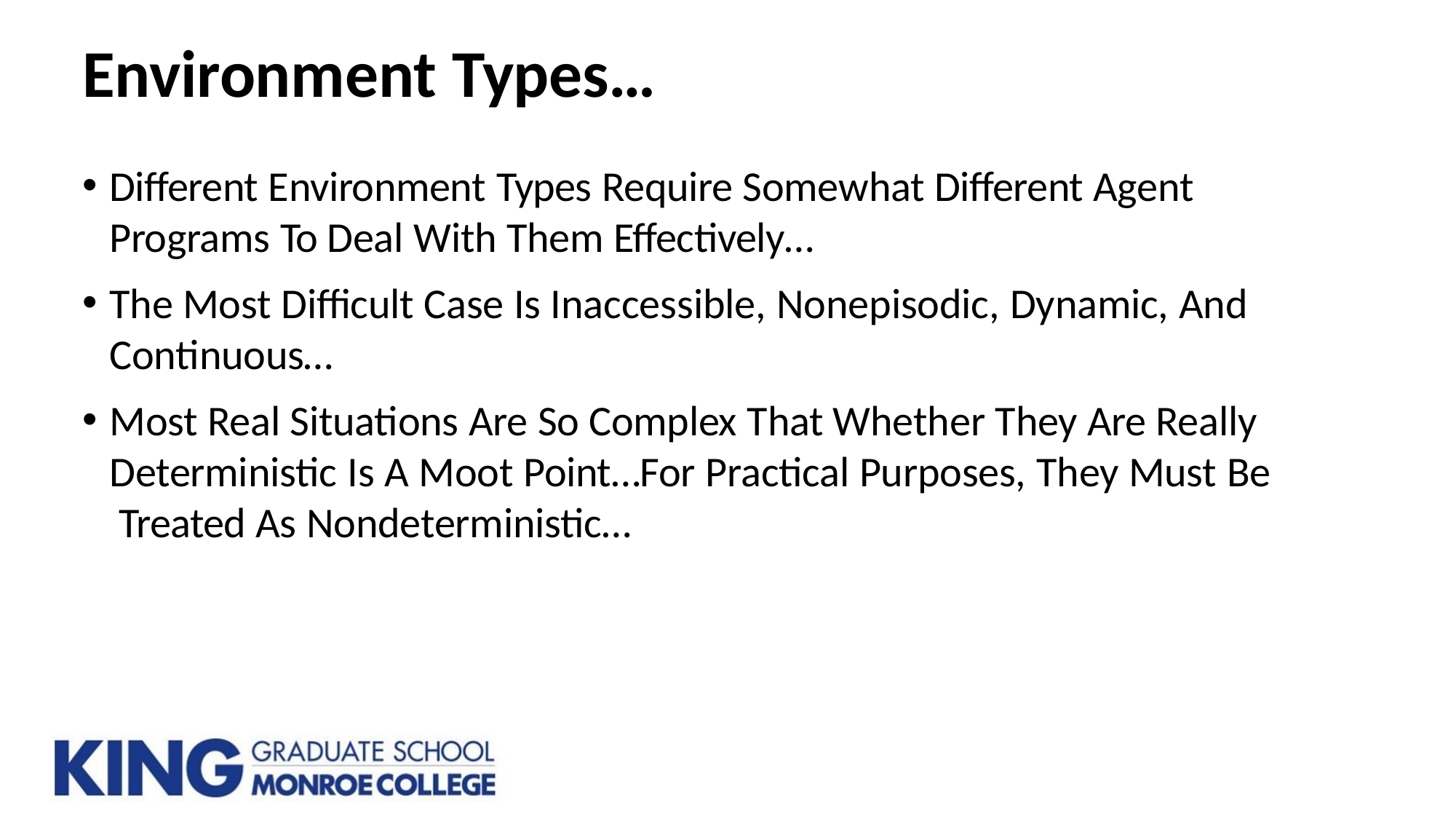

# Environment Types…
Different Environment Types Require Somewhat Different Agent
Programs To Deal With Them Effectively…
The Most Difficult Case Is Inaccessible, Nonepisodic, Dynamic, And
Continuous…
Most Real Situations Are So Complex That Whether They Are Really  Deterministic Is A Moot Point…For Practical Purposes, They Must Be  Treated As Nondeterministic…